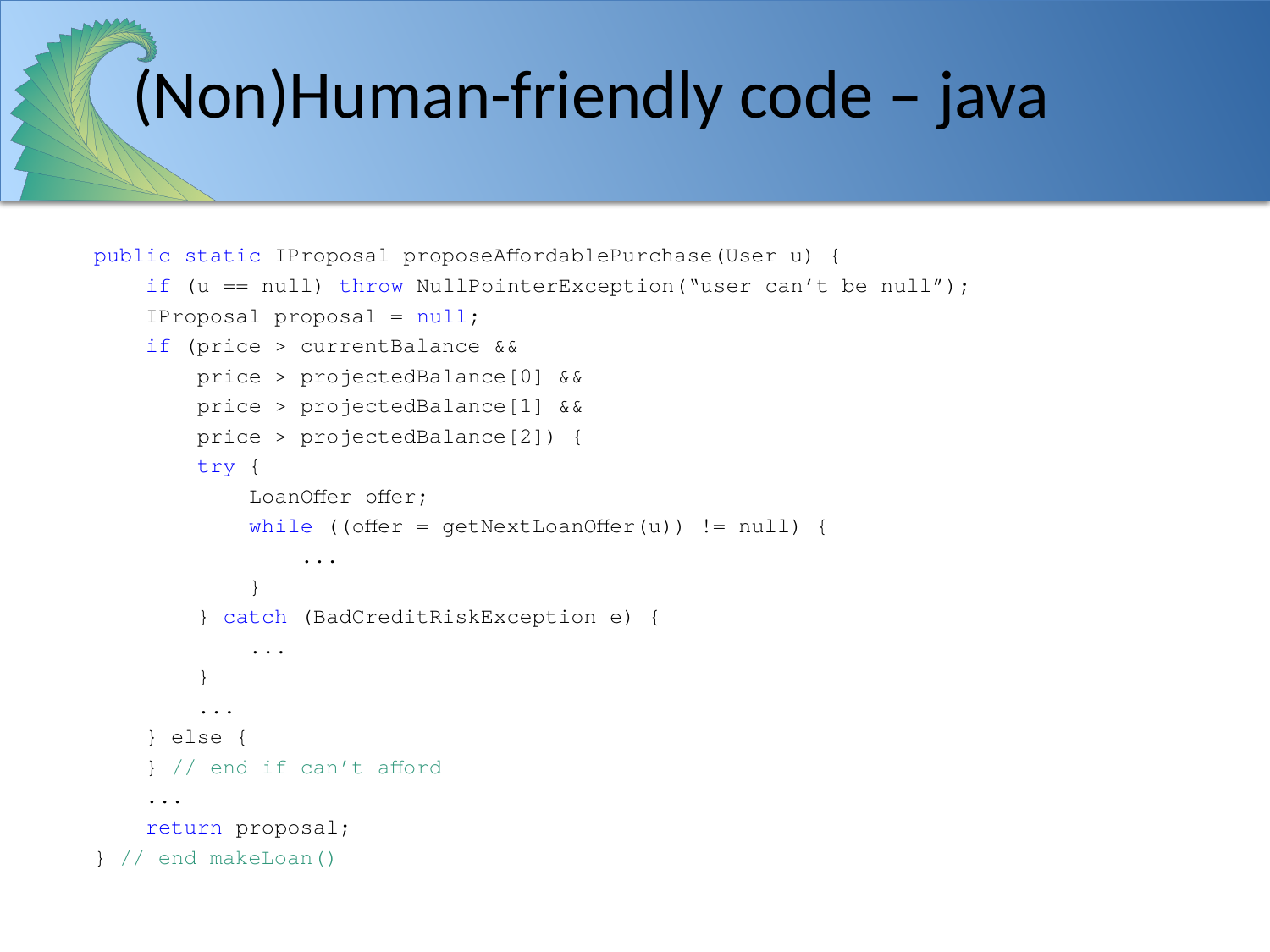

# (Non)Human-friendly code – java
public static IProposal proposeAffordablePurchase(User u) {
    if (u == null) throw NullPointerException(“user can’t be null”);
    IProposal proposal = null;
    if (price > currentBalance &&
        price > projectedBalance[0] &&
        price > projectedBalance[1] &&
        price > projectedBalance[2]) {
        try {
            LoanOffer offer;
            while ((offer = getNextLoanOffer(u)) != null) {
                ...
            }
        } catch (BadCreditRiskException e) {
            ...
        }
        ...
    } else {
    } // end if can’t afford
    ...
    return proposal;
} // end makeLoan()